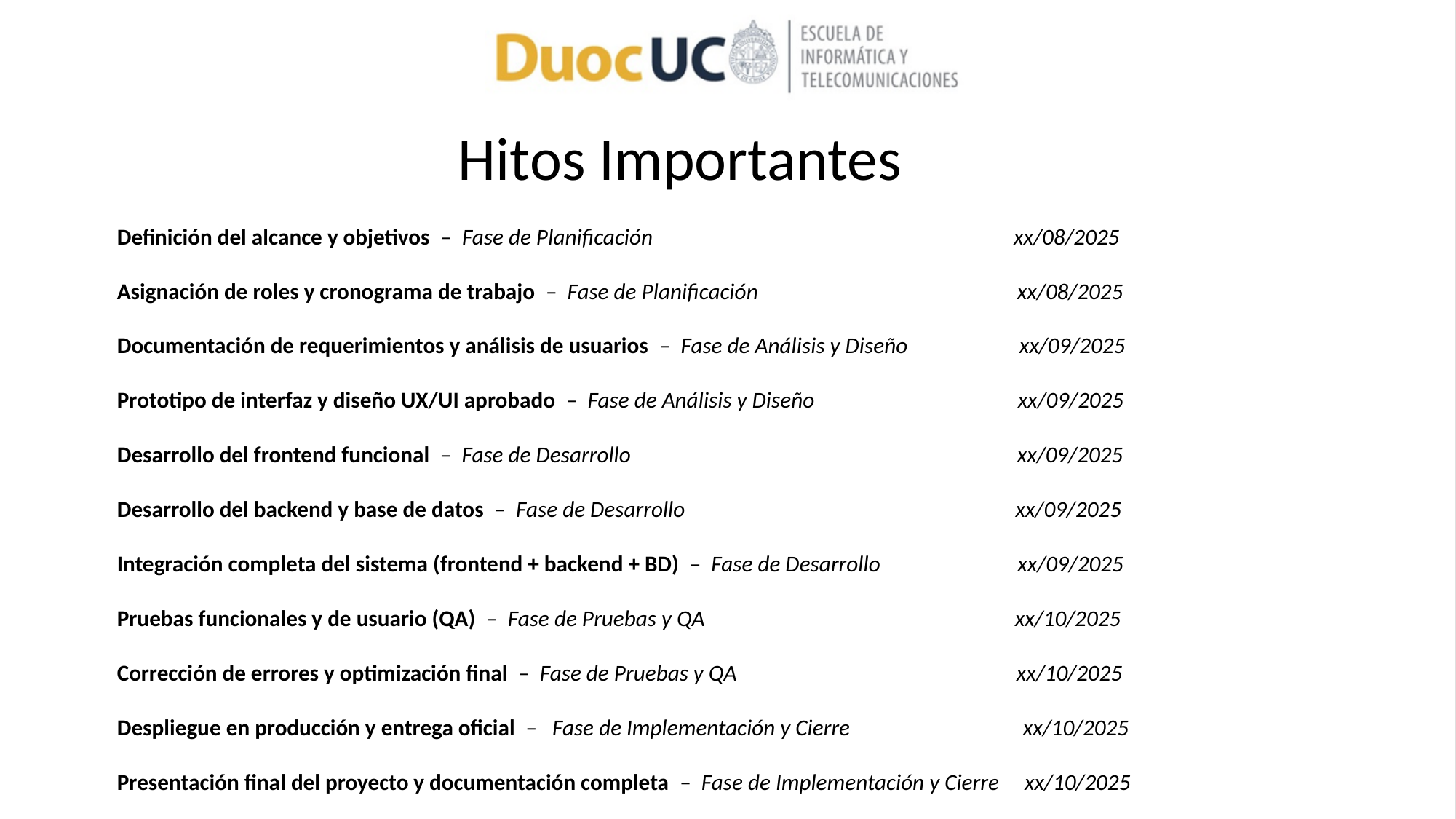

# Hitos Importantes
Definición del alcance y objetivos  –  Fase de Planificación                                                                       xx/08/2025
Asignación de roles y cronograma de trabajo  –  Fase de Planificación                                                   xx/08/2025
Documentación de requerimientos y análisis de usuarios  –  Fase de Análisis y Diseño                      xx/09/2025
Prototipo de interfaz y diseño UX/UI aprobado  –  Fase de Análisis y Diseño                                        xx/09/2025
Desarrollo del frontend funcional  –  Fase de Desarrollo                                                                            xx/09/2025
Desarrollo del backend y base de datos  –  Fase de Desarrollo                                                                 xx/09/2025
Integración completa del sistema (frontend + backend + BD)  –  Fase de Desarrollo                           xx/09/2025
Pruebas funcionales y de usuario (QA)  –  Fase de Pruebas y QA                                                             xx/10/2025
Corrección de errores y optimización final  –  Fase de Pruebas y QA                                                       xx/10/2025
Despliegue en producción y entrega oficial  –   Fase de Implementación y Cierre                                  xx/10/2025
Presentación final del proyecto y documentación completa  –  Fase de Implementación y Cierre     xx/10/2025